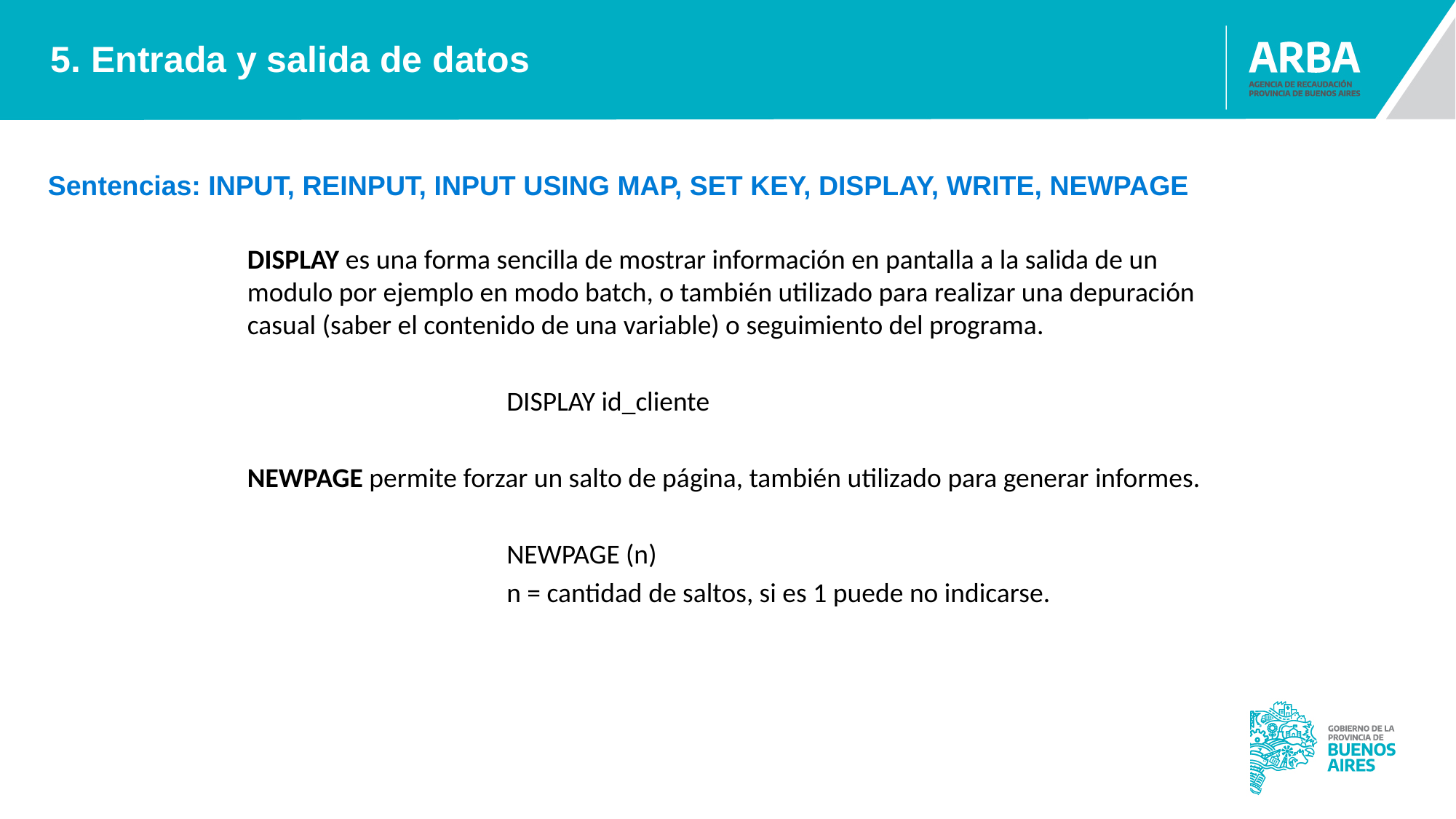

5. Entrada y salida de datos
Sentencias: INPUT, REINPUT, INPUT USING MAP, SET KEY, DISPLAY, WRITE, NEWPAGE
DISPLAY es una forma sencilla de mostrar información en pantalla a la salida de un modulo por ejemplo en modo batch, o también utilizado para realizar una depuración casual (saber el contenido de una variable) o seguimiento del programa.

			DISPLAY id_cliente

NEWPAGE permite forzar un salto de página, también utilizado para generar informes.

			NEWPAGE (n)
			n = cantidad de saltos, si es 1 puede no indicarse.